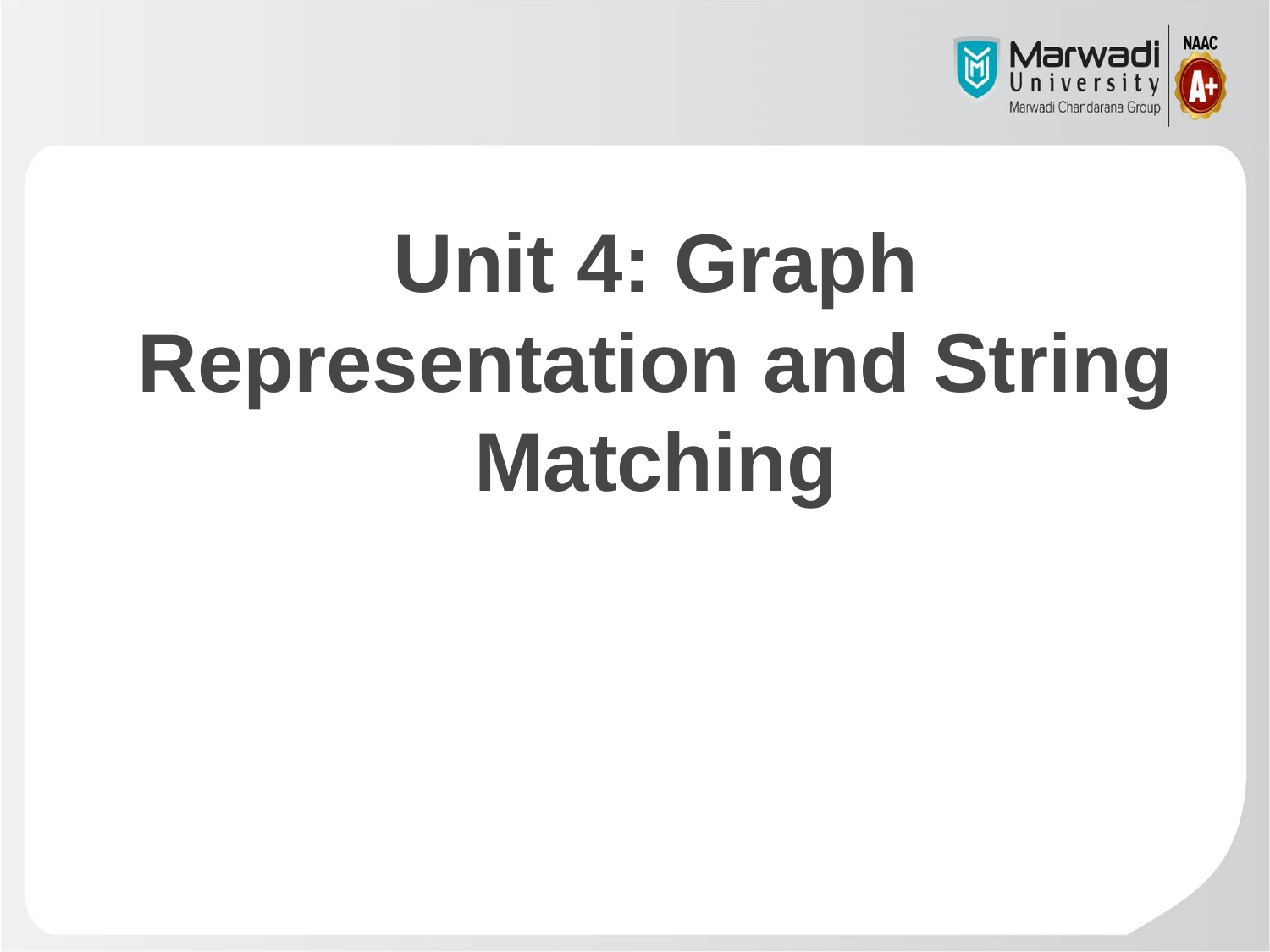

# Unit 4: Graph Representation and String Matching